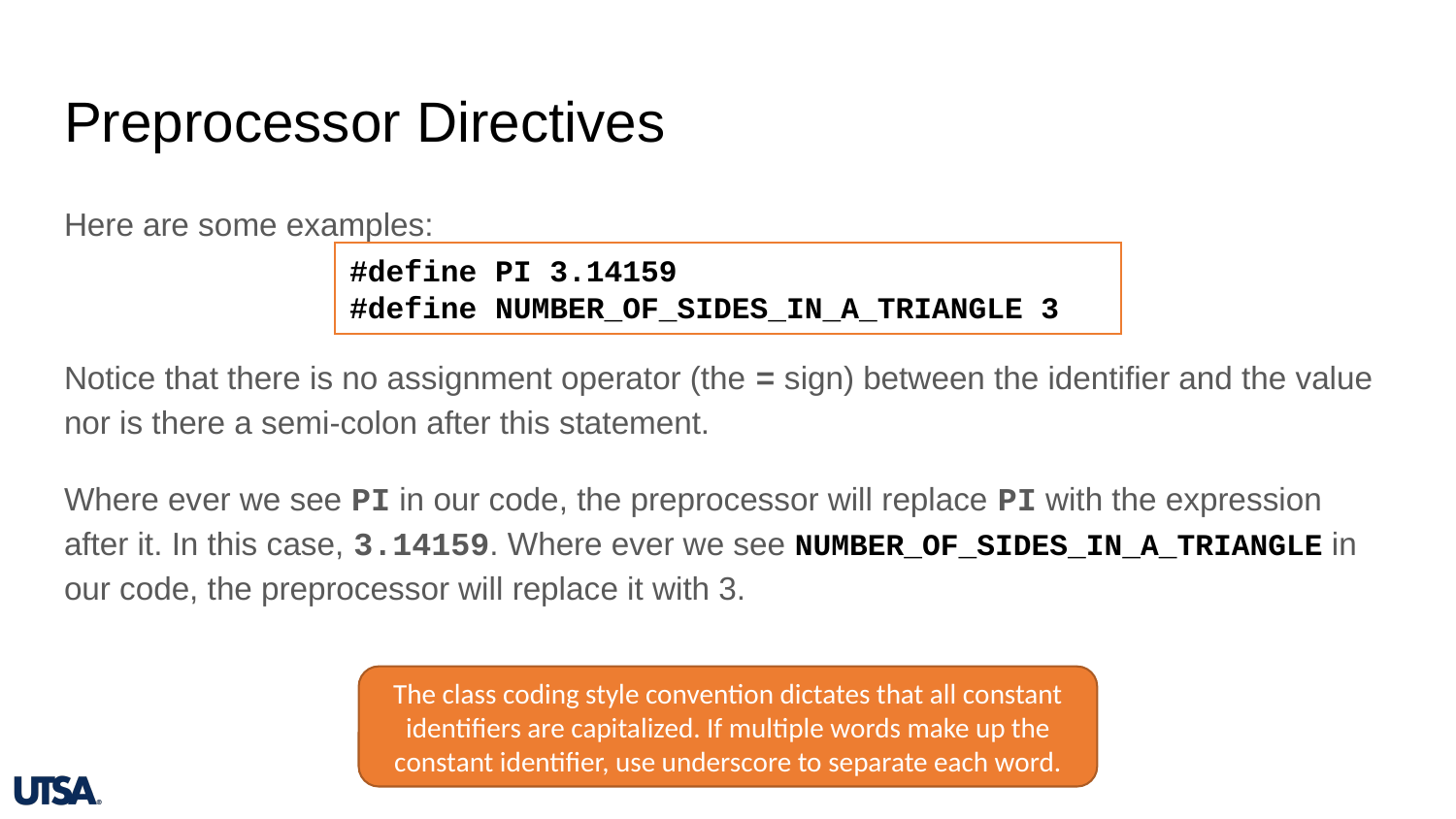

# Preprocessor Directives
Here are some examples:

Notice that there is no assignment operator (the = sign) between the identifier and the value nor is there a semi-colon after this statement.
Where ever we see PI in our code, the preprocessor will replace PI with the expression after it. In this case, 3.14159. Where ever we see NUMBER_OF_SIDES_IN_A_TRIANGLE in our code, the preprocessor will replace it with 3.
#define PI 3.14159
#define NUMBER_OF_SIDES_IN_A_TRIANGLE 3
The class coding style convention dictates that all constant identifiers are capitalized. If multiple words make up the constant identifier, use underscore to separate each word.